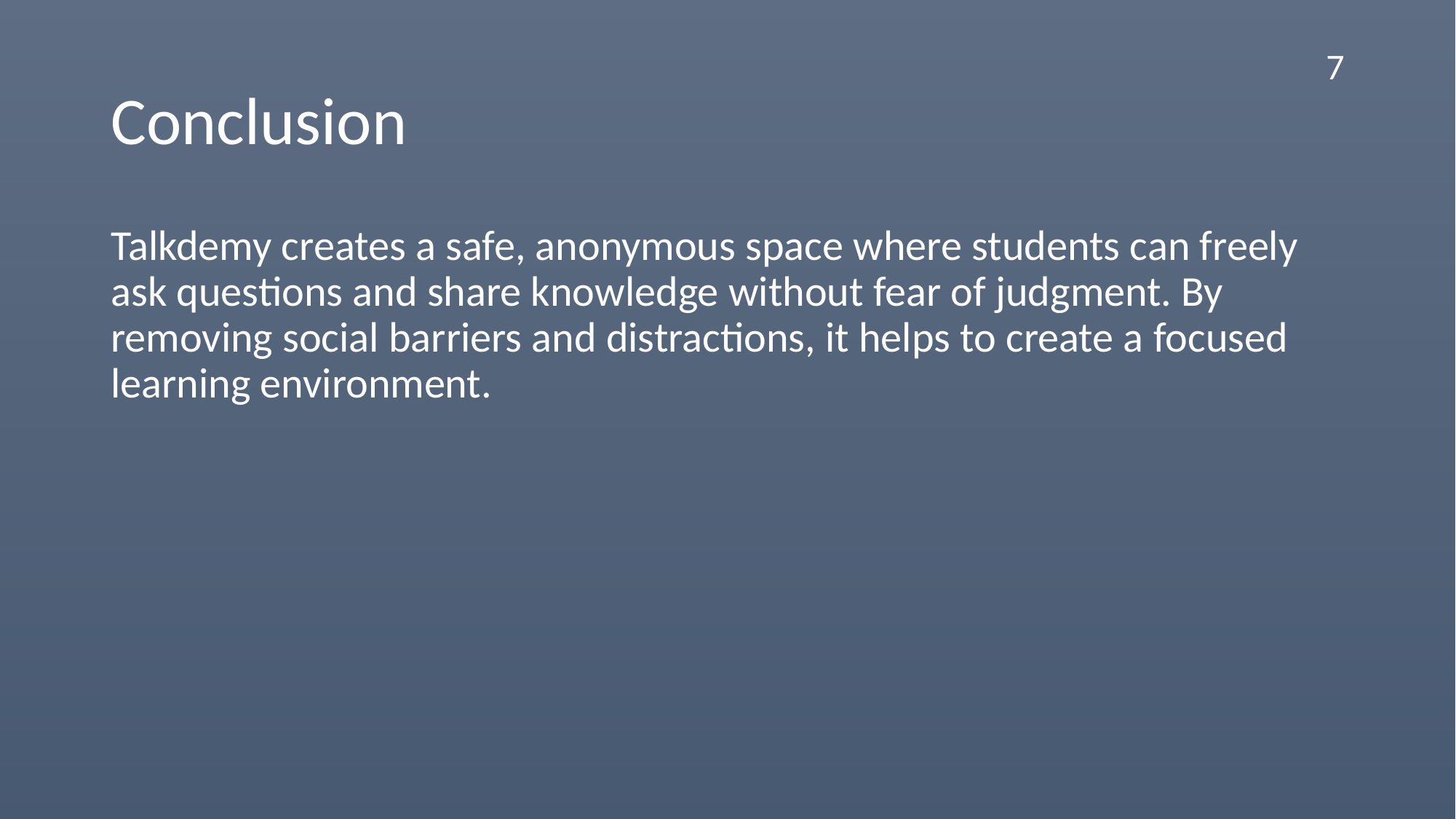

# Conclusion
7
Talkdemy creates a safe, anonymous space where students can freely ask questions and share knowledge without fear of judgment. By removing social barriers and distractions, it helps to create a focused learning environment.